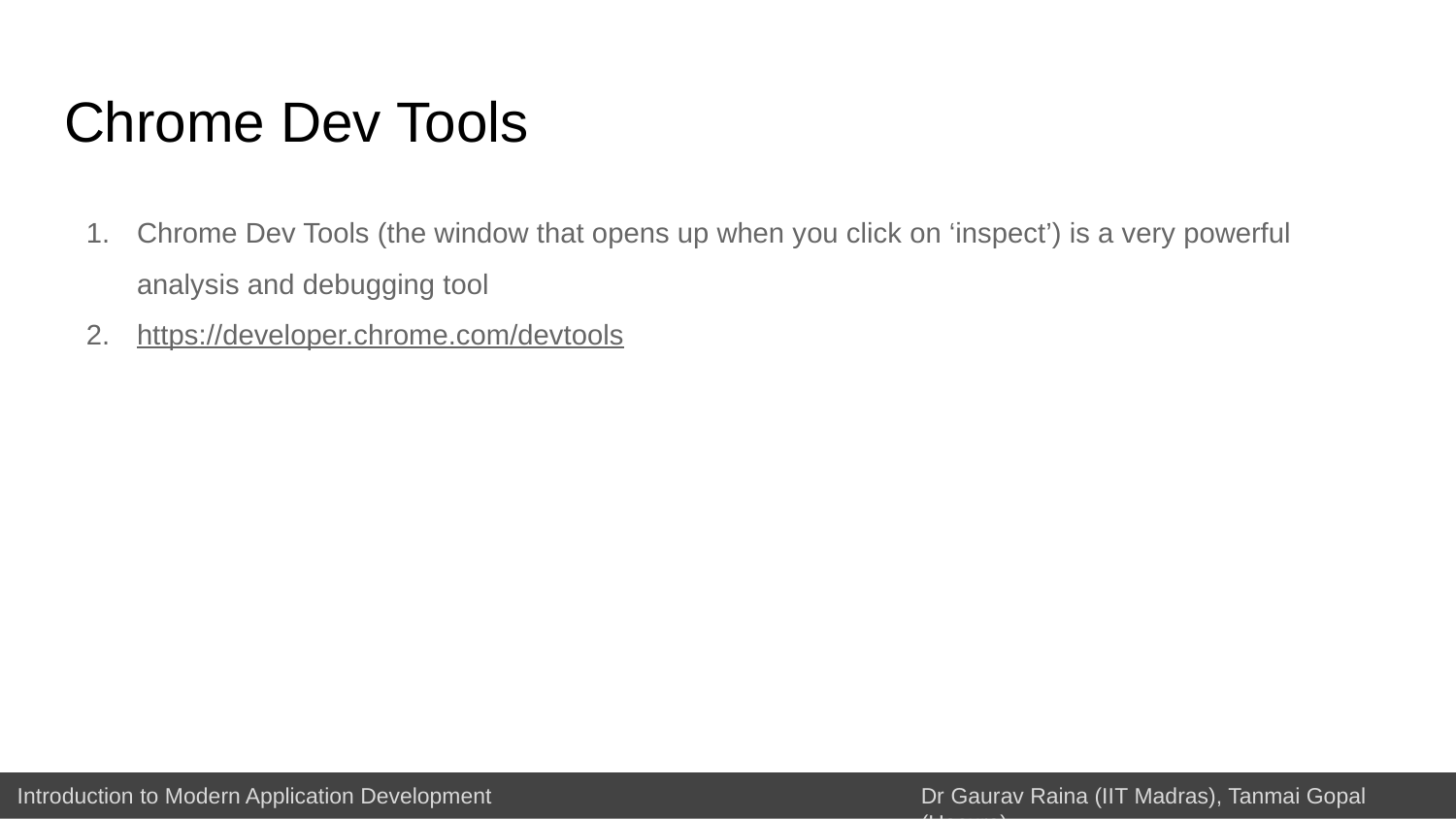

# Chrome Dev Tools
Chrome Dev Tools (the window that opens up when you click on ‘inspect’) is a very powerful analysis and debugging tool
https://developer.chrome.com/devtools